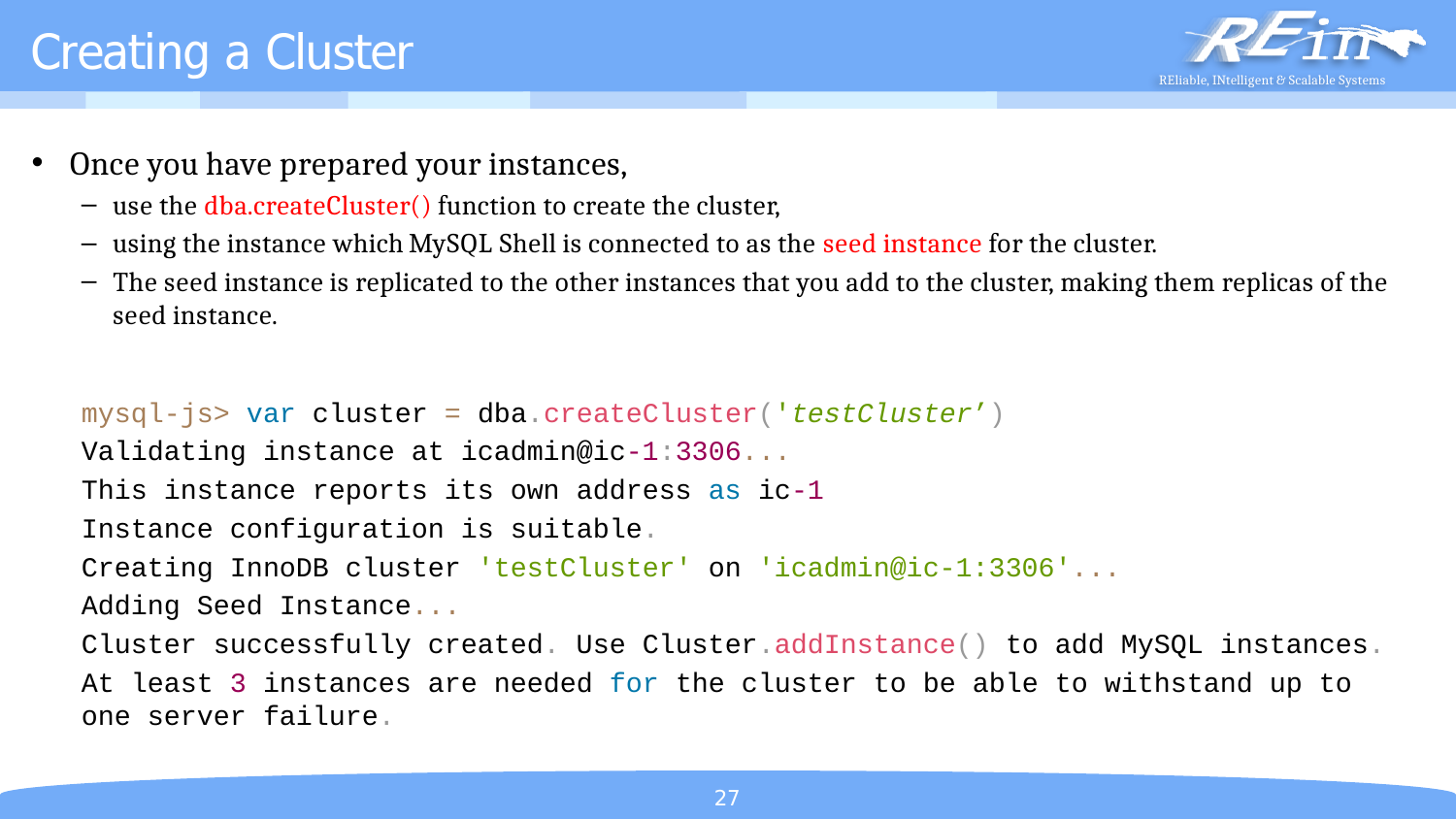

# Creating a Cluster
Once you have prepared your instances,
use the dba.createCluster() function to create the cluster,
using the instance which MySQL Shell is connected to as the seed instance for the cluster.
The seed instance is replicated to the other instances that you add to the cluster, making them replicas of the seed instance.

mysql-js> var cluster = dba.createCluster('testCluster’)
Validating instance at icadmin@ic-1:3306...
This instance reports its own address as ic-1
Instance configuration is suitable.
Creating InnoDB cluster 'testCluster' on 'icadmin@ic-1:3306'...
Adding Seed Instance...
Cluster successfully created. Use Cluster.addInstance() to add MySQL instances.
At least 3 instances are needed for the cluster to be able to withstand up to one server failure.

27